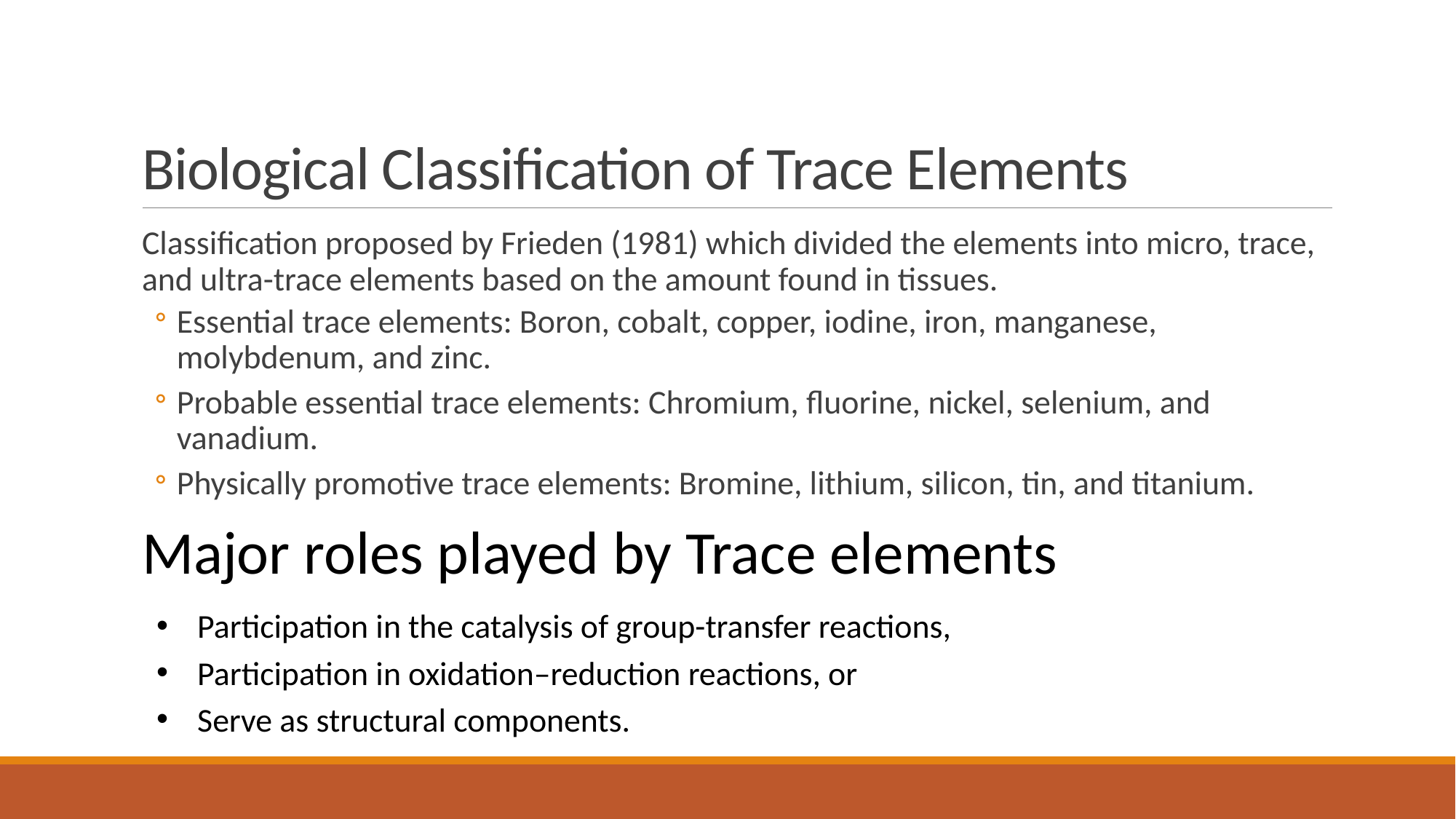

# Biological Classification of Trace Elements
Classification proposed by Frieden (1981) which divided the elements into micro, trace, and ultra-trace elements based on the amount found in tissues.
Essential trace elements: Boron, cobalt, copper, iodine, iron, manganese, molybdenum, and zinc.
Probable essential trace elements: Chromium, fluorine, nickel, selenium, and vanadium.
Physically promotive trace elements: Bromine, lithium, silicon, tin, and titanium.

Major roles played by Trace elements
Participation in the catalysis of group-transfer reactions,
Participation in oxidation–reduction reactions, or
Serve as structural components.